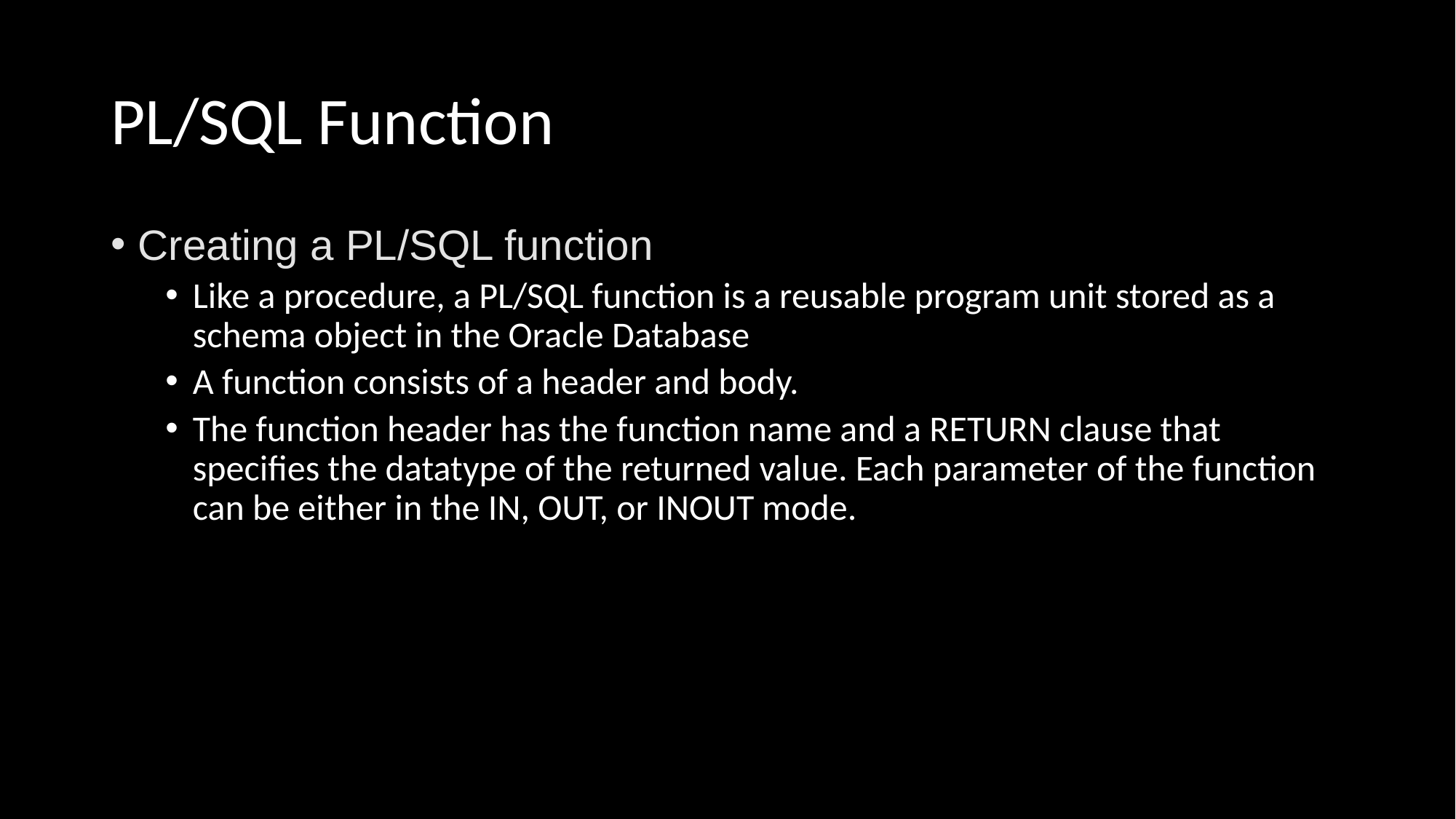

# PL/SQL Function
Creating a PL/SQL function
Like a procedure, a PL/SQL function is a reusable program unit stored as a schema object in the Oracle Database
A function consists of a header and body.
The function header has the function name and a RETURN clause that specifies the datatype of the returned value. Each parameter of the function can be either in the IN, OUT, or INOUT mode.